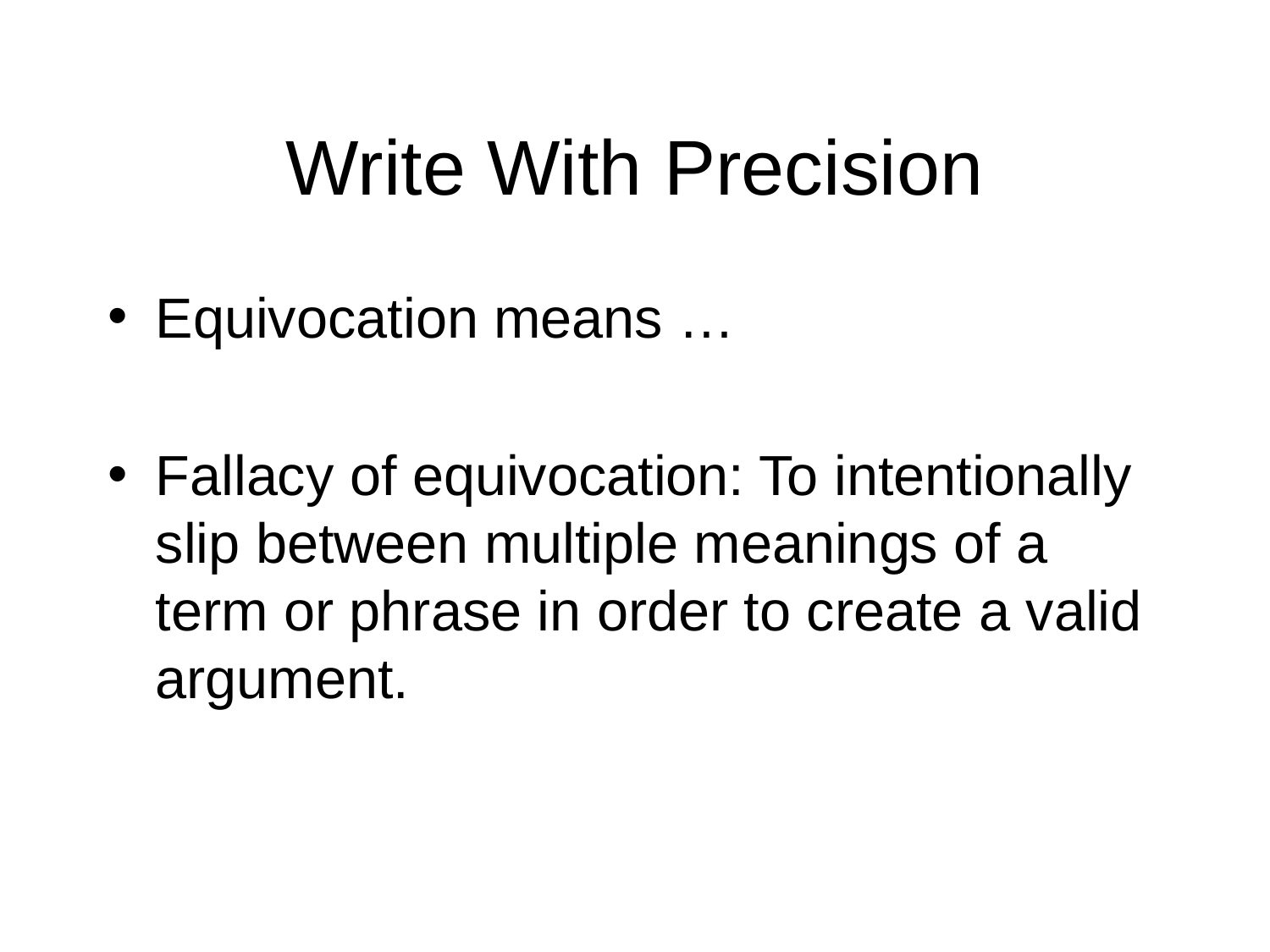

# Write With Precision
Equivocation means …

Fallacy of equivocation: To intentionally slip between multiple meanings of a term or phrase in order to create a valid argument.